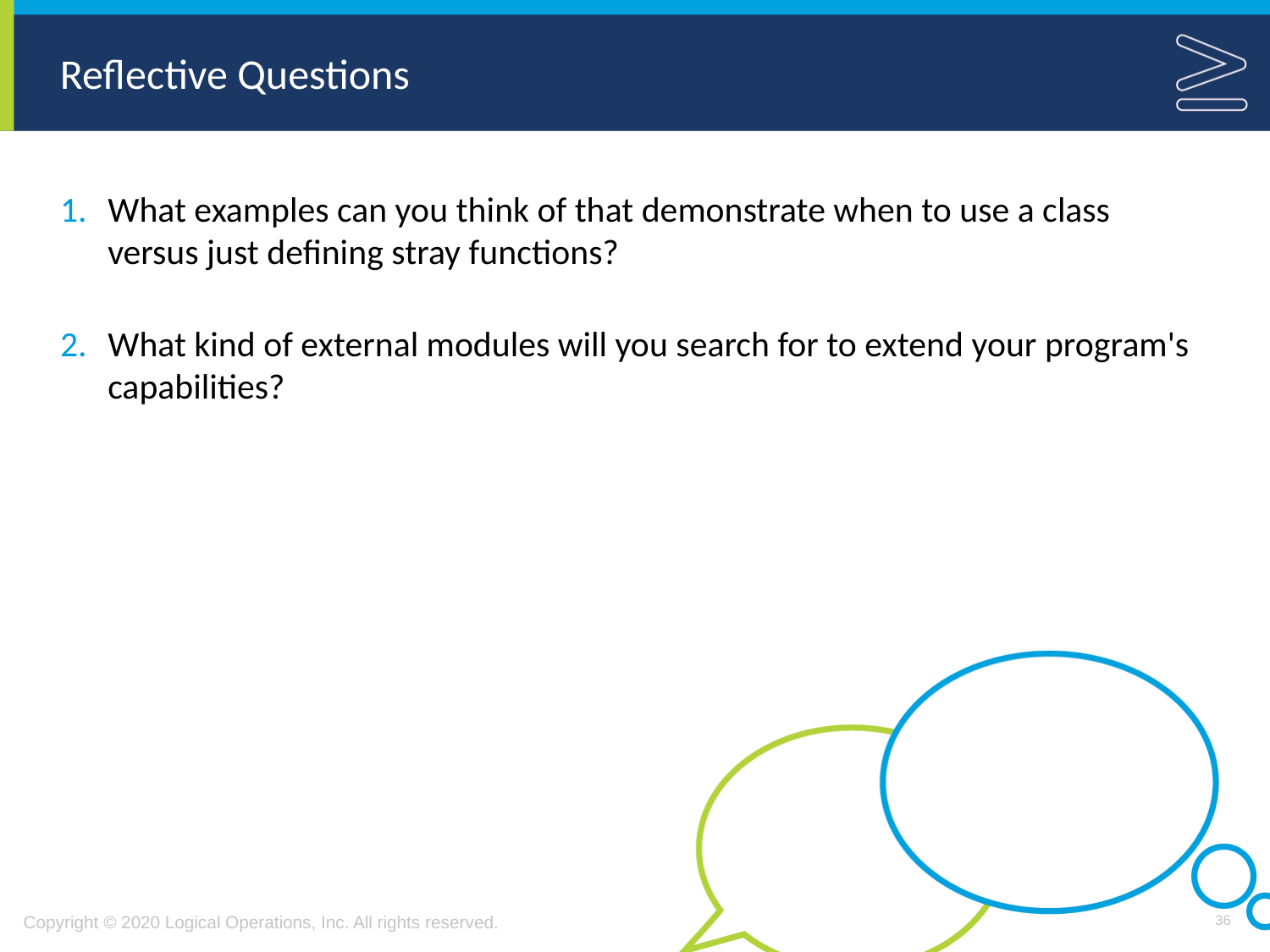

What examples can you think of that demonstrate when to use a class versus just defining stray functions?
What kind of external modules will you search for to extend your program's capabilities?
36